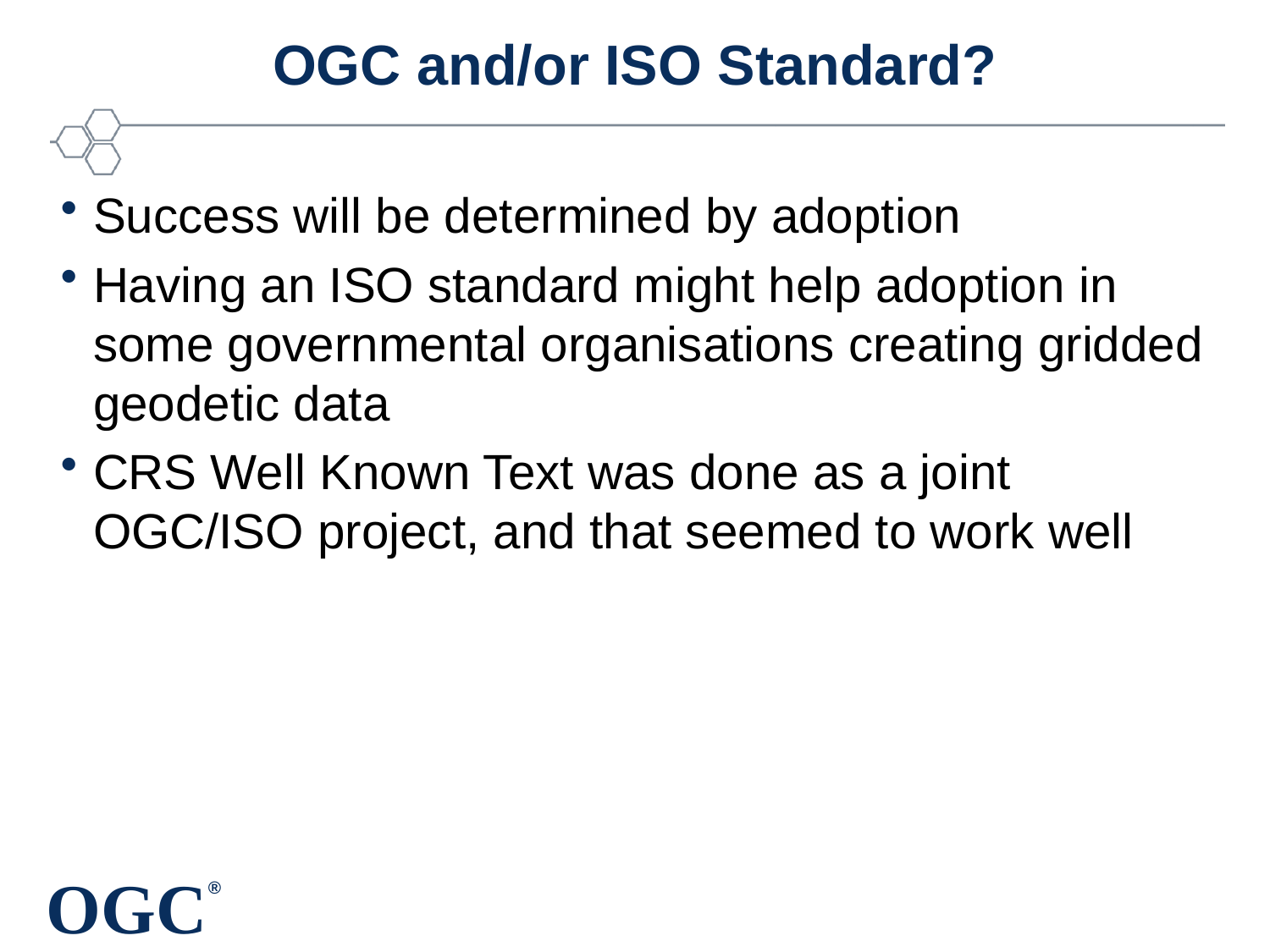

# OGC and/or ISO Standard?
Success will be determined by adoption
Having an ISO standard might help adoption in some governmental organisations creating gridded geodetic data
CRS Well Known Text was done as a joint OGC/ISO project, and that seemed to work well